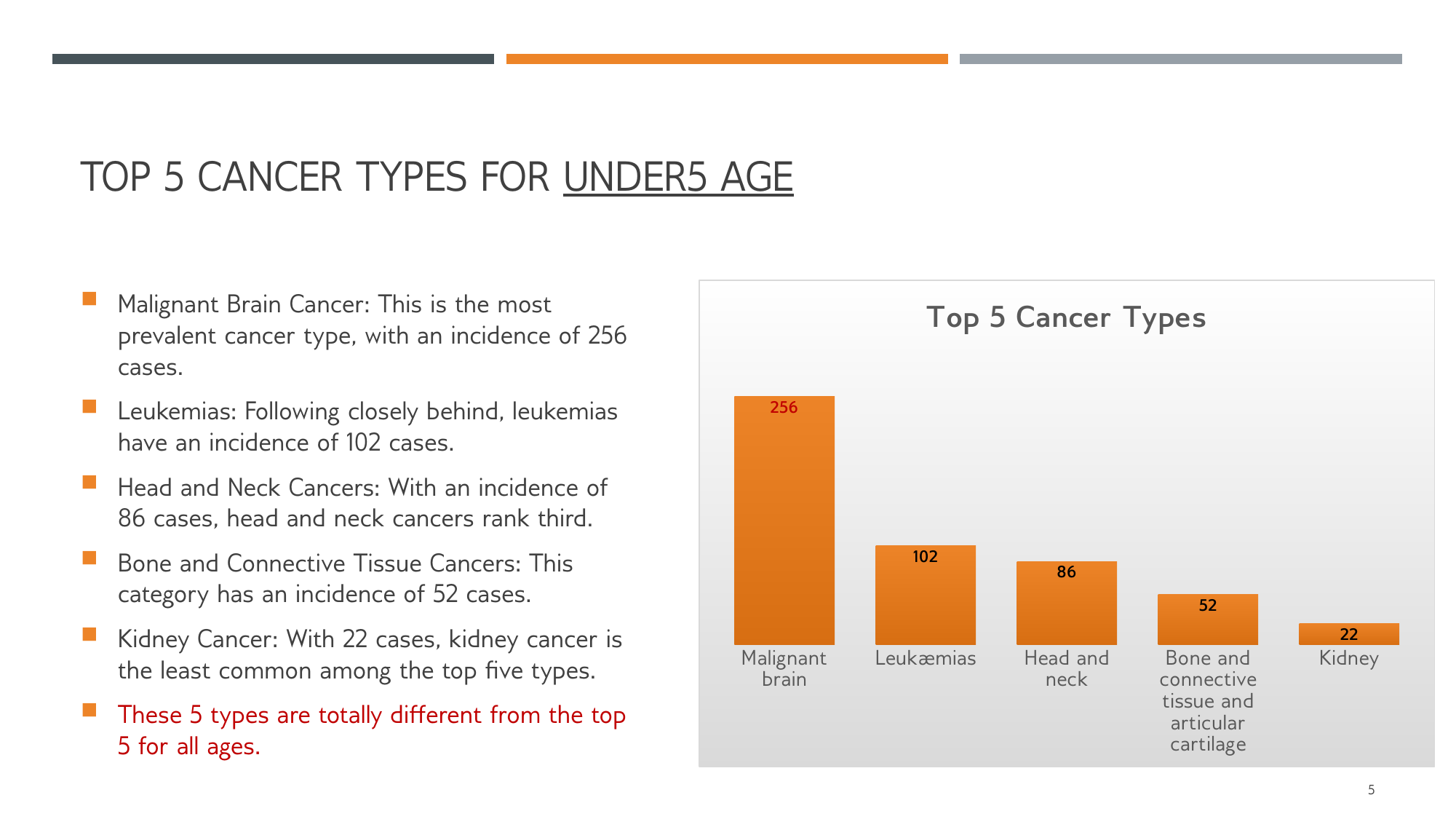

# Top 5 Cancer types for under5 age
Malignant Brain Cancer: This is the most prevalent cancer type, with an incidence of 256 cases.
Leukemias: Following closely behind, leukemias have an incidence of 102 cases.
Head and Neck Cancers: With an incidence of 86 cases, head and neck cancers rank third.
Bone and Connective Tissue Cancers: This category has an incidence of 52 cases.
Kidney Cancer: With 22 cases, kidney cancer is the least common among the top five types.
These 5 types are totally different from the top 5 for all ages.

### Chart: Top 5 Cancer Types

| Category | Total |
|---|---|
| Malignant brain | 256.0 |
| Leukaemias | 102.0 |
| Head and neck | 86.0 |
| Bone and connective tissue and articular cartilage | 52.0 |
| Kidney | 22.0 |
5